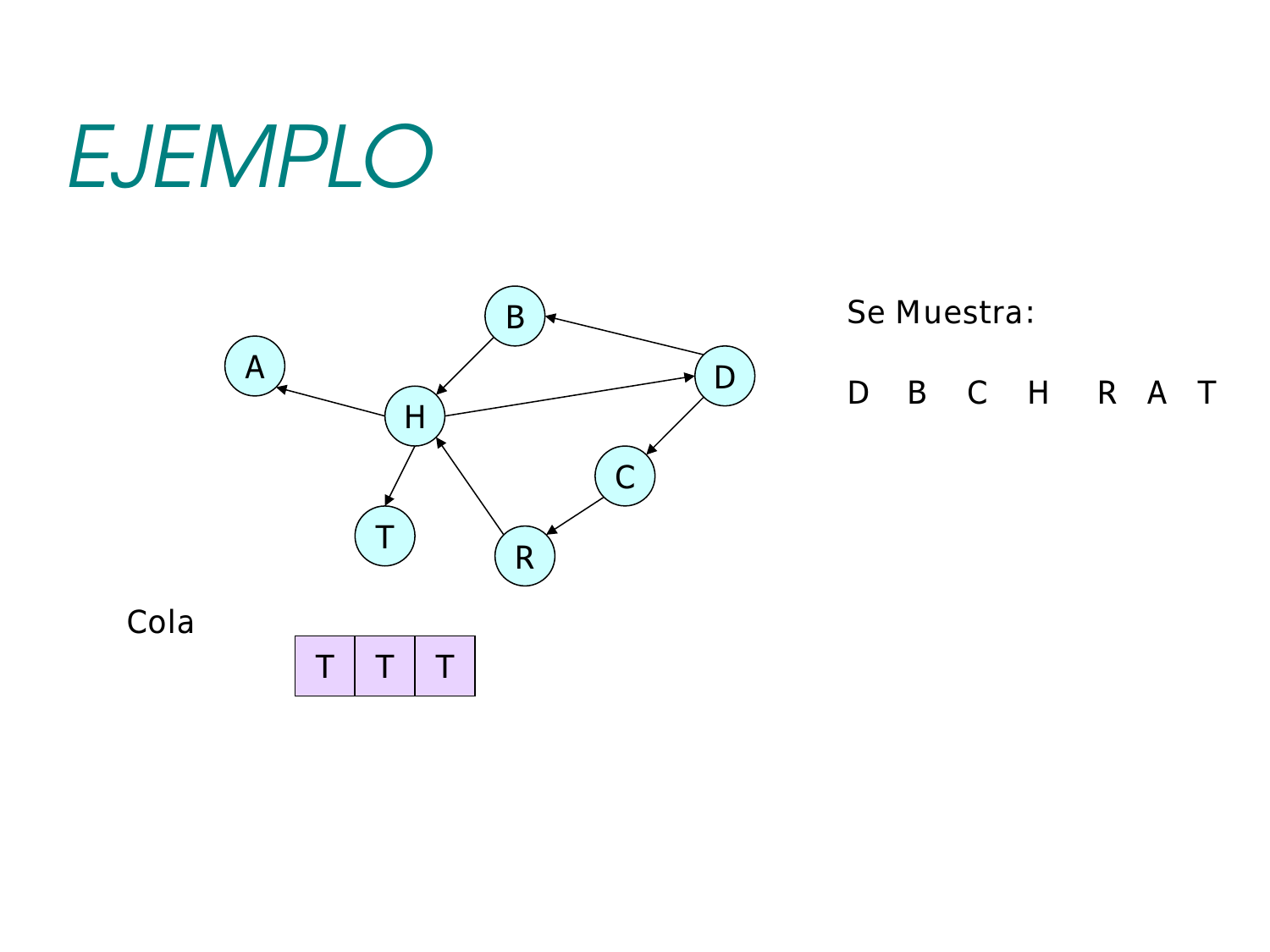

# EJEMPLO
B
Se Muestra:
A
D
D
B
C
H
R
A
T
H
C
T
R
Cola
D
B
C
H
R
A
T
C
H
R
A
T
T